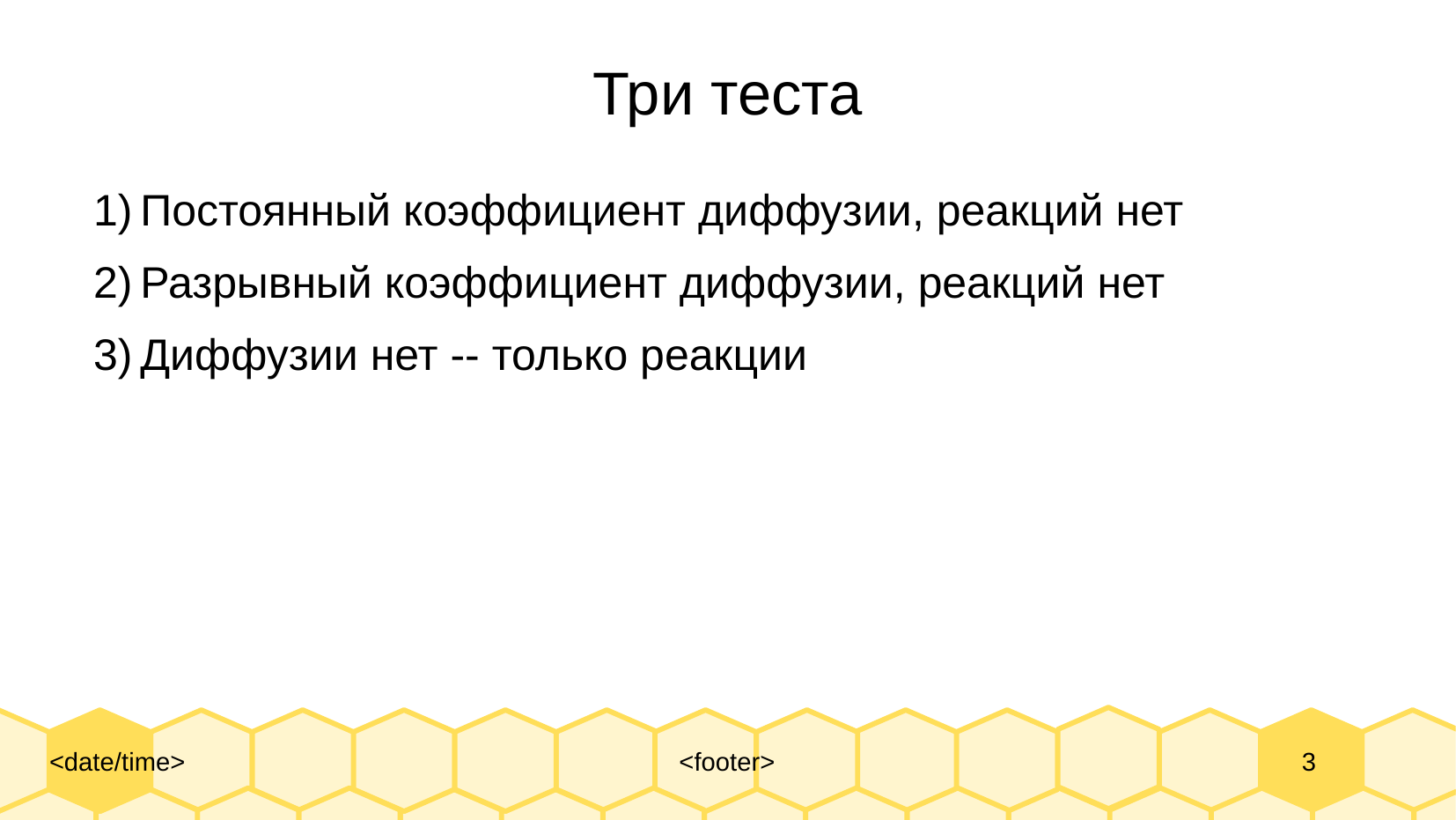

Три теста
Постоянный коэффициент диффузии, реакций нет
Разрывный коэффициент диффузии, реакций нет
Диффузии нет -- только реакции